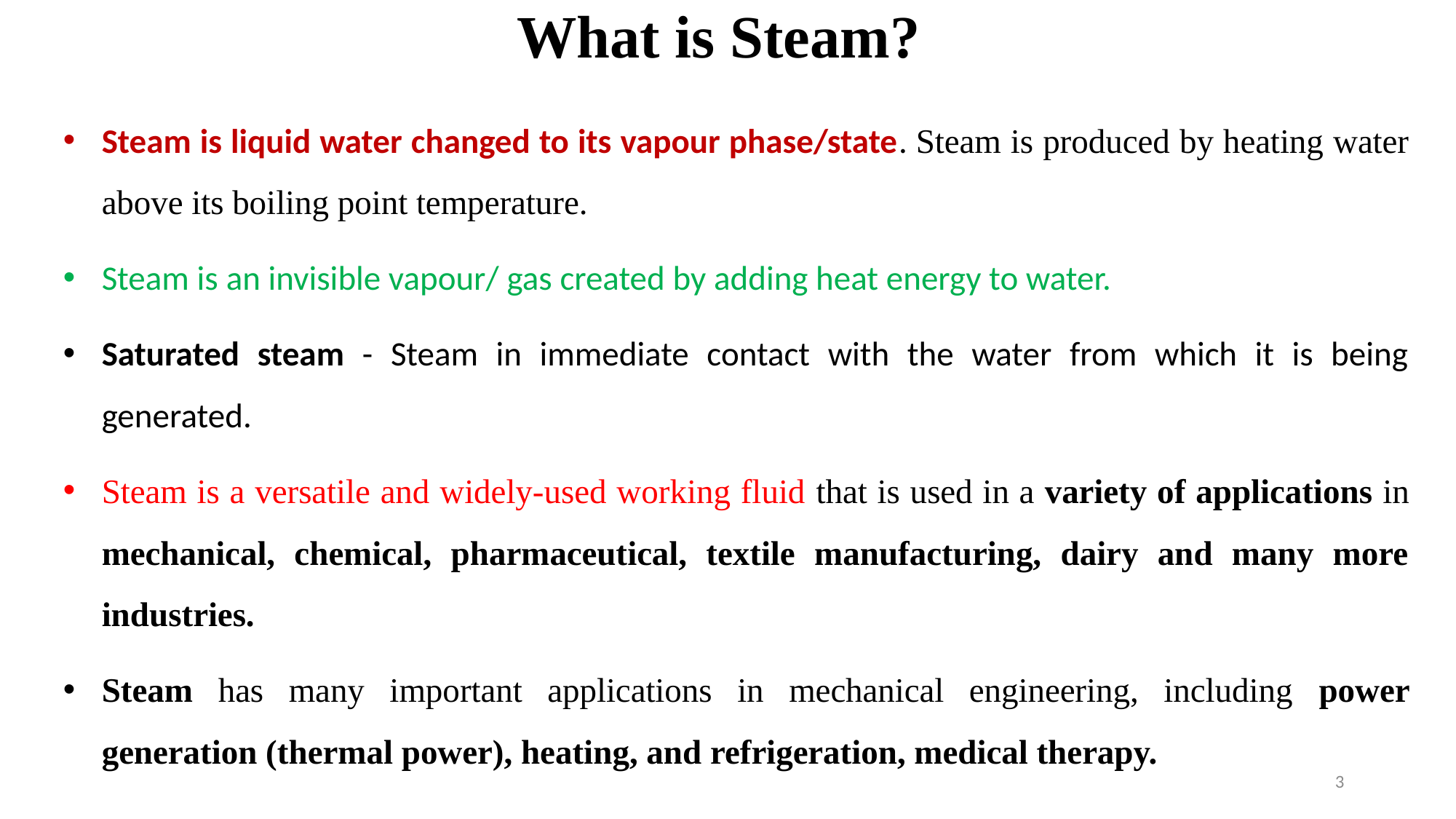

# What is Steam?
Steam is liquid water changed to its vapour phase/state. Steam is produced by heating water above its boiling point temperature.
Steam is an invisible vapour/ gas created by adding heat energy to water.
Saturated steam - Steam in immediate contact with the water from which it is being generated.
Steam is a versatile and widely-used working fluid that is used in a variety of applications in mechanical, chemical, pharmaceutical, textile manufacturing, dairy and many more industries.
Steam has many important applications in mechanical engineering, including power generation (thermal power), heating, and refrigeration, medical therapy.
3